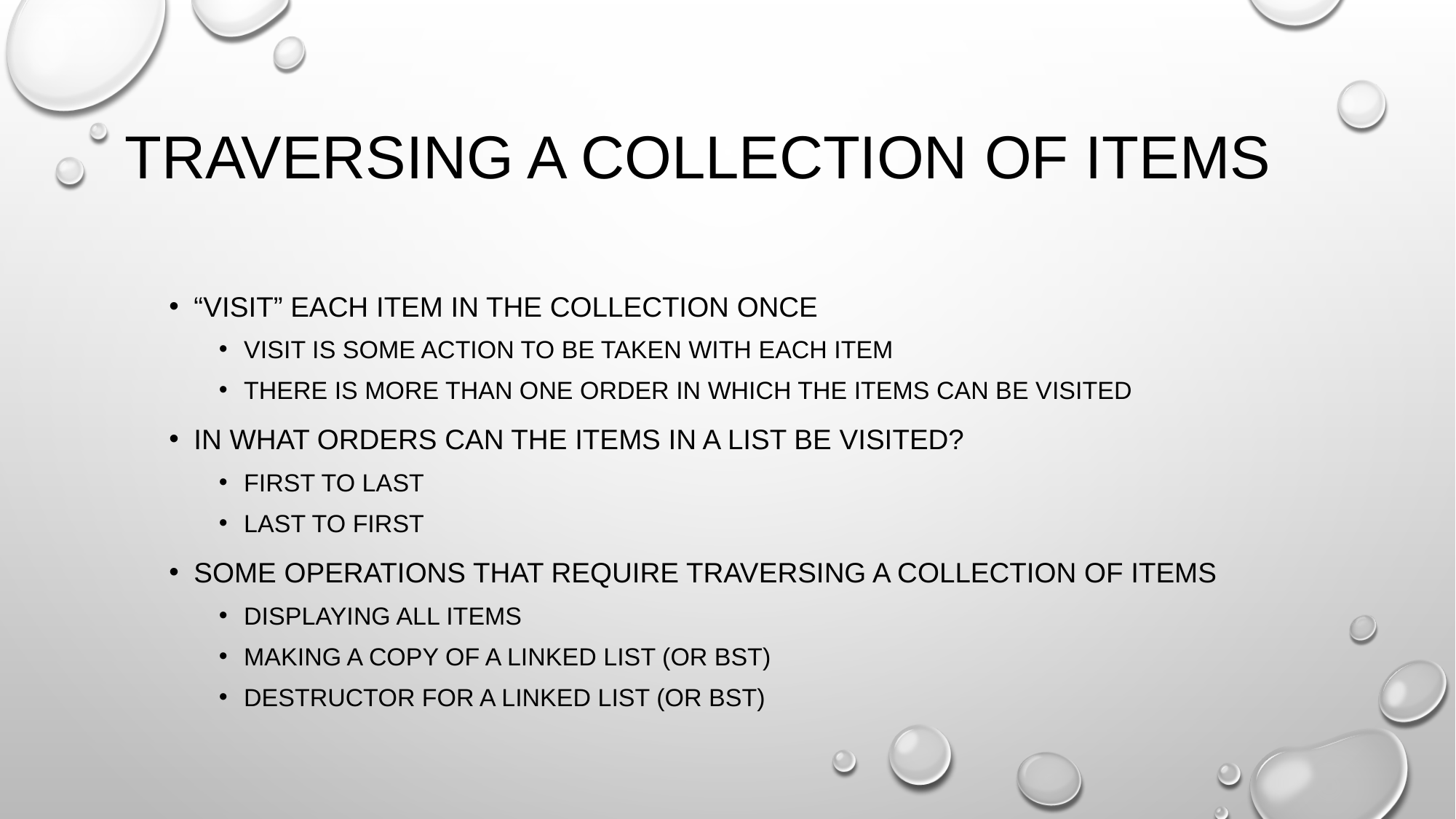

# Traversing a collection of items
“visit” each item in the collection once
visit is some action to be taken with each item
There is more than one order in which the items can be visited
In what orders can the items in a list be visited?
First to last
Last to first
Some operations that require traversing a collection of items
Displaying all items
Making a copy of a linked list (or BST)
Destructor for a linked list (or bst)